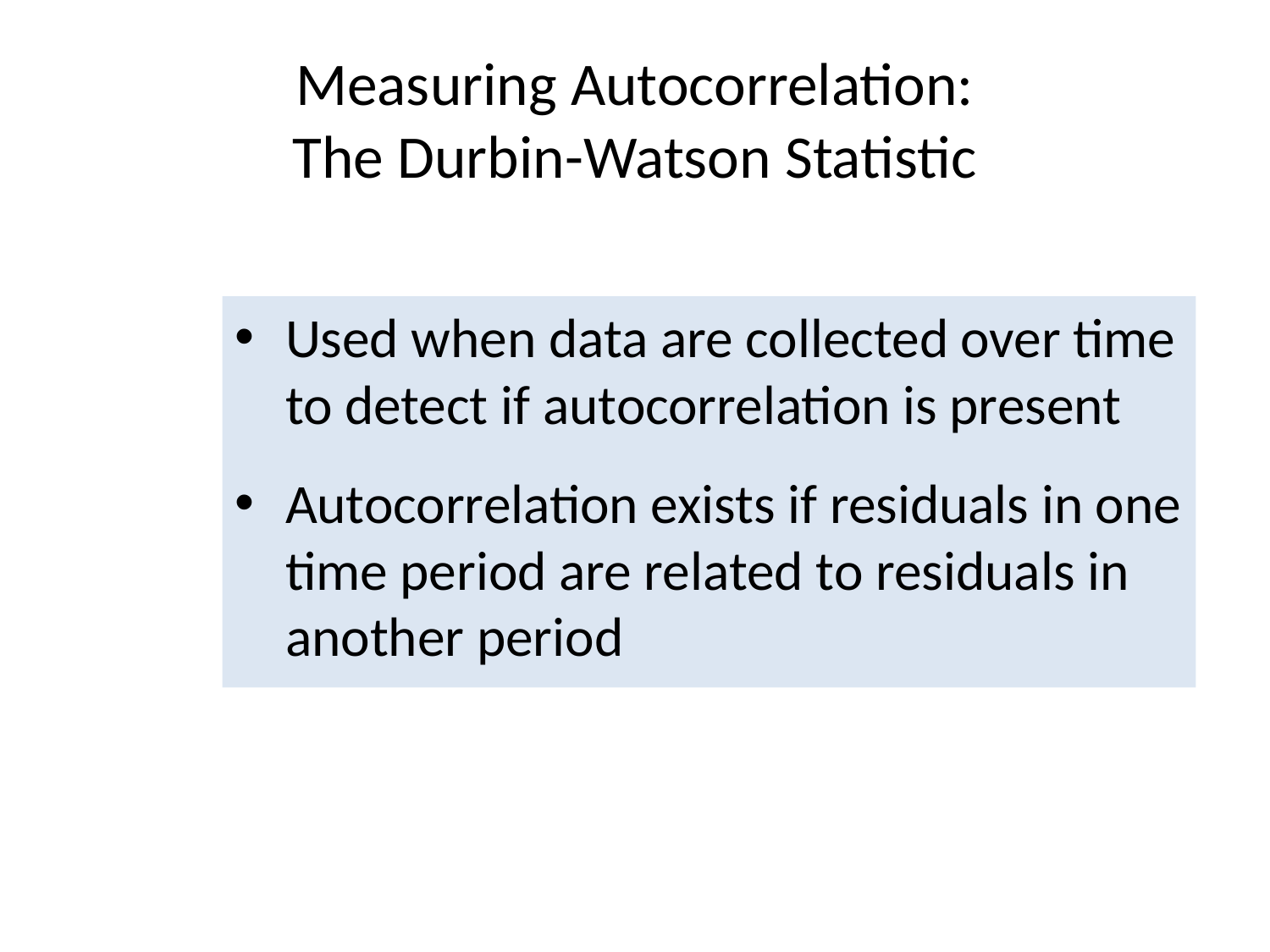

# Measuring Autocorrelation: The Durbin-Watson Statistic
Used when data are collected over time to detect if autocorrelation is present
Autocorrelation exists if residuals in one time period are related to residuals in another period